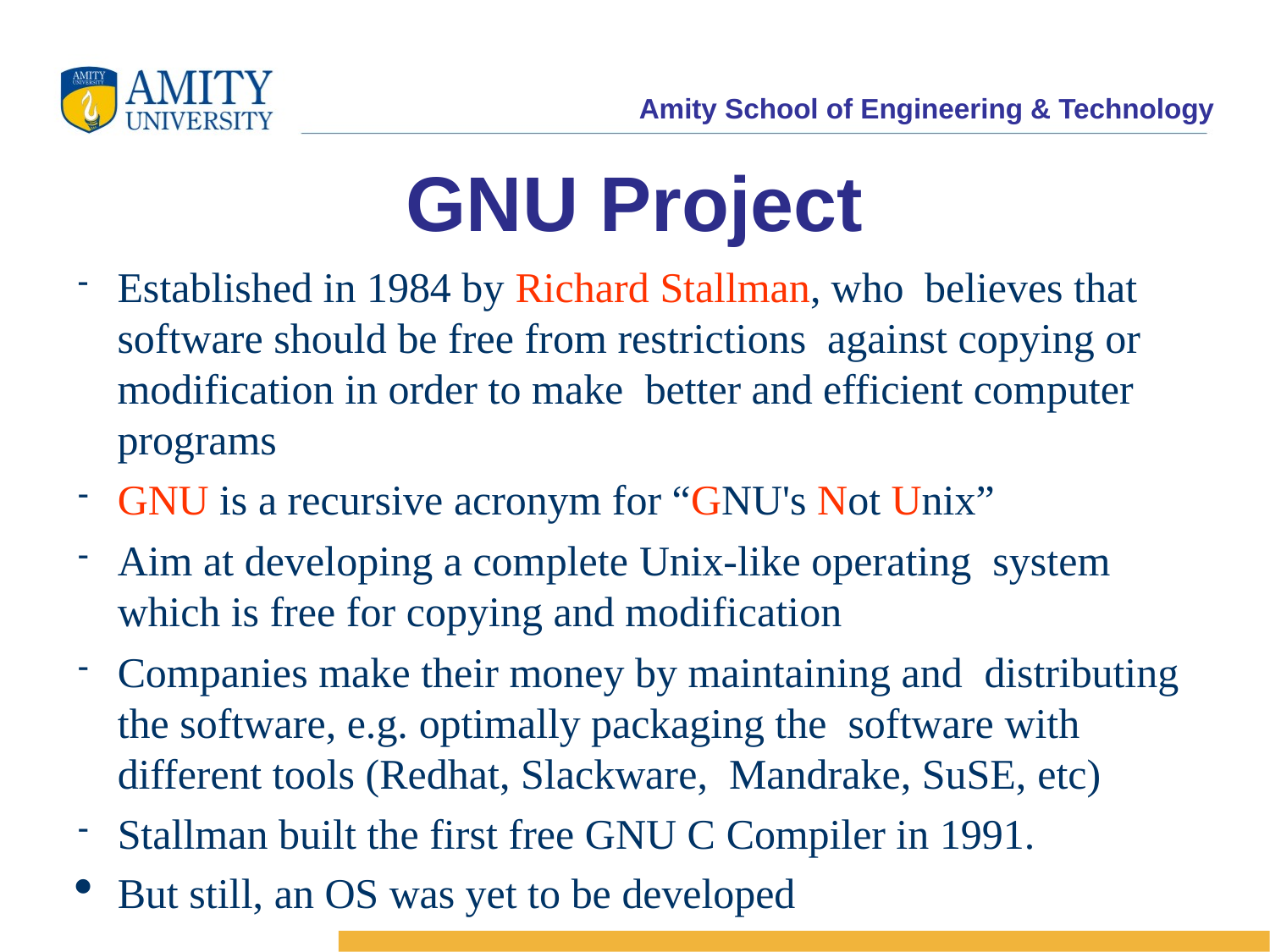

GNU Project
Established in 1984 by Richard Stallman, who  believes that software should be free from restrictions  against copying or modification in order to make  better and efficient computer programs
GNU is a recursive acronym for “GNU's Not Unix”
Aim at developing a complete Unix-like operating  system which is free for copying and modification
Companies make their money by maintaining and  distributing the software, e.g. optimally packaging the  software with different tools (Redhat, Slackware,  Mandrake, SuSE, etc)
Stallman built the first free GNU C Compiler in 1991.
But still, an OS was yet to be developed